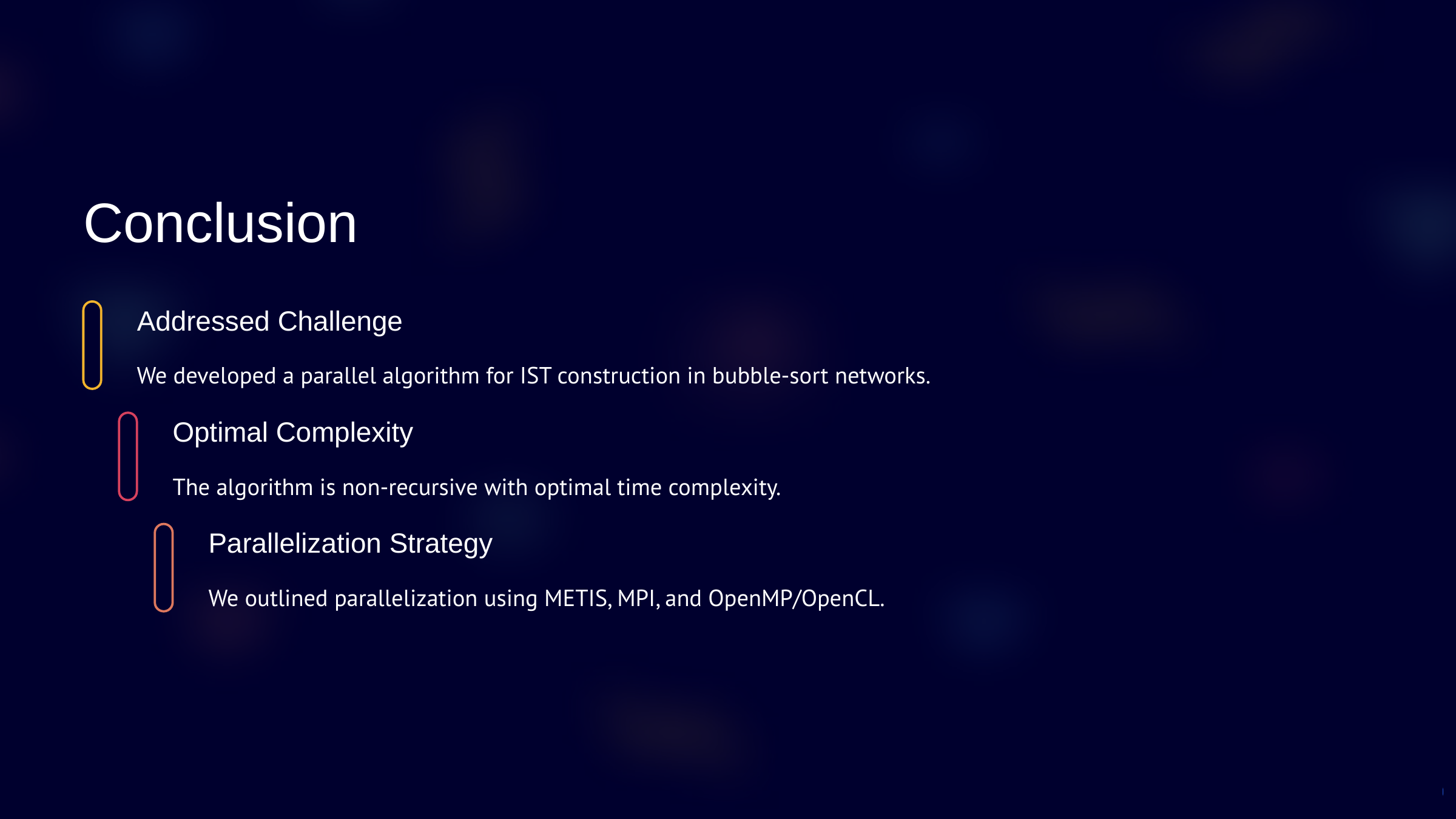

Conclusion

Addressed Challenge
We developed a parallel algorithm for IST construction in bubble-sort networks.

Optimal Complexity
The algorithm is non-recursive with optimal time complexity.

Parallelization Strategy
We outlined parallelization using METIS, MPI, and OpenMP/OpenCL.